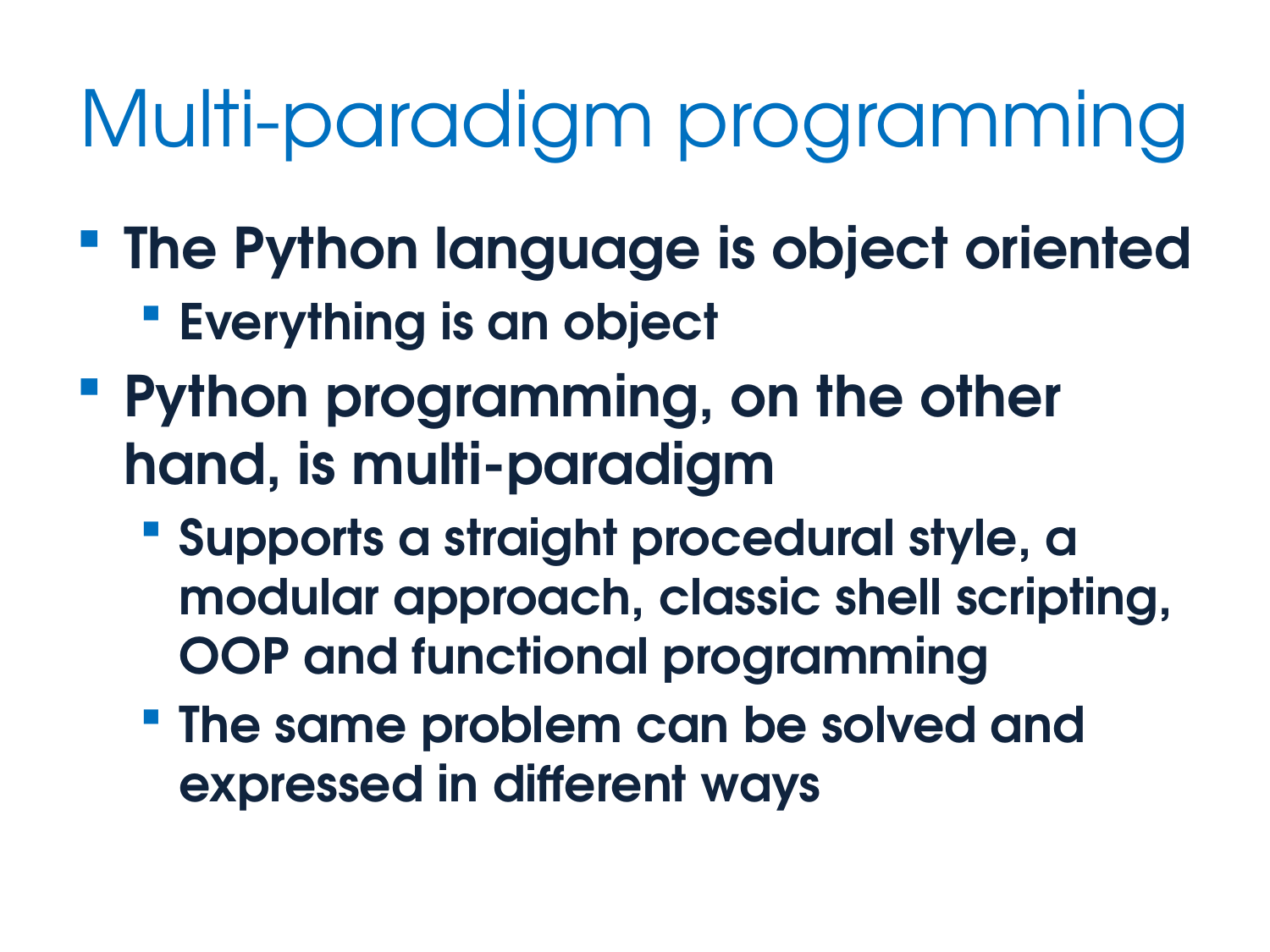

# Multi-paradigm programming
The Python language is object oriented
Everything is an object
Python programming, on the other hand, is multi-paradigm
Supports a straight procedural style, a modular approach, classic shell scripting, OOP and functional programming
The same problem can be solved and expressed in different ways